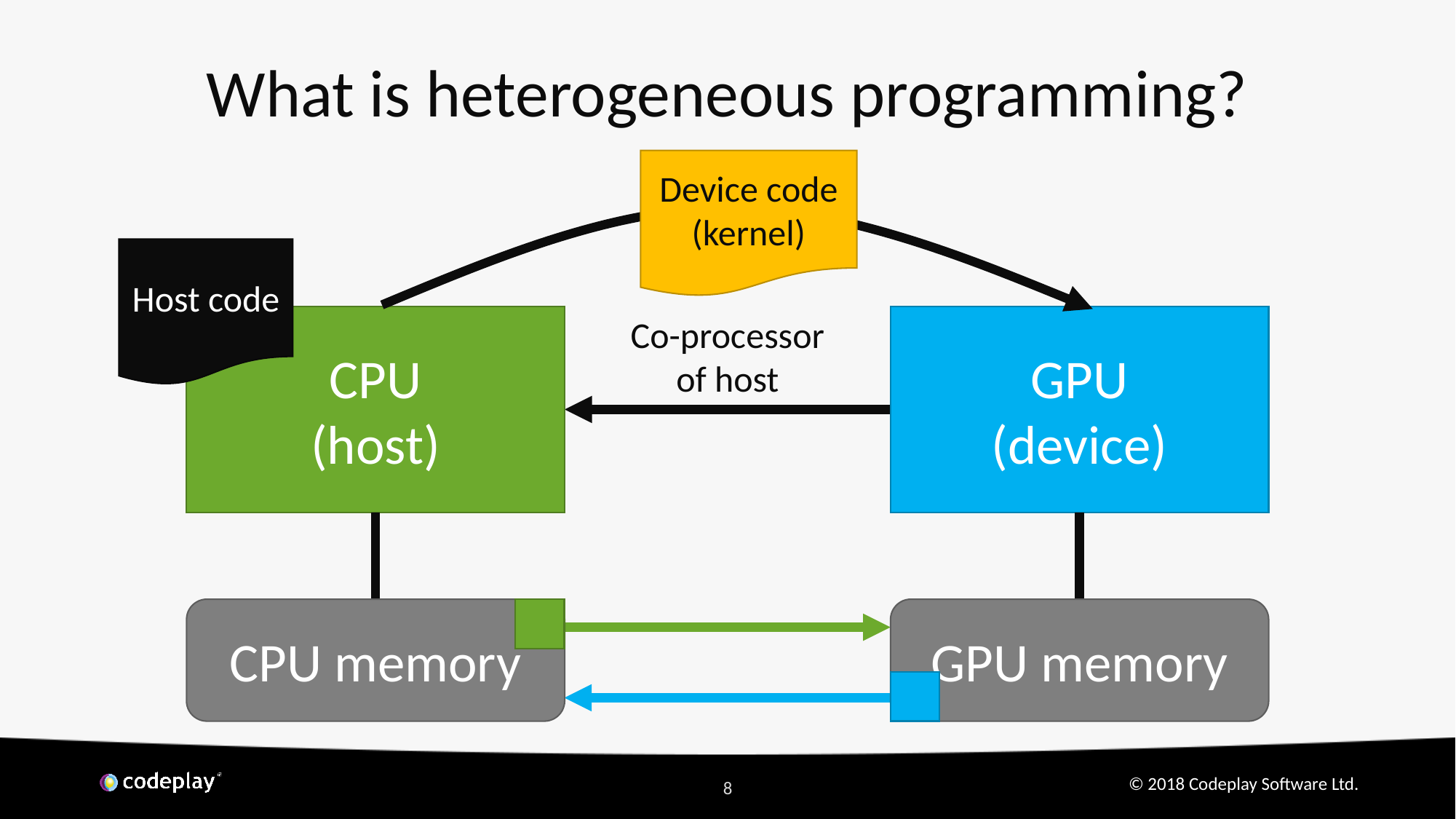

# What is heterogeneous programming?
Device code
(kernel)

Host code
CPU
(host)
Co-processor
of host
GPU
(device)
CPU memory

GPU memory